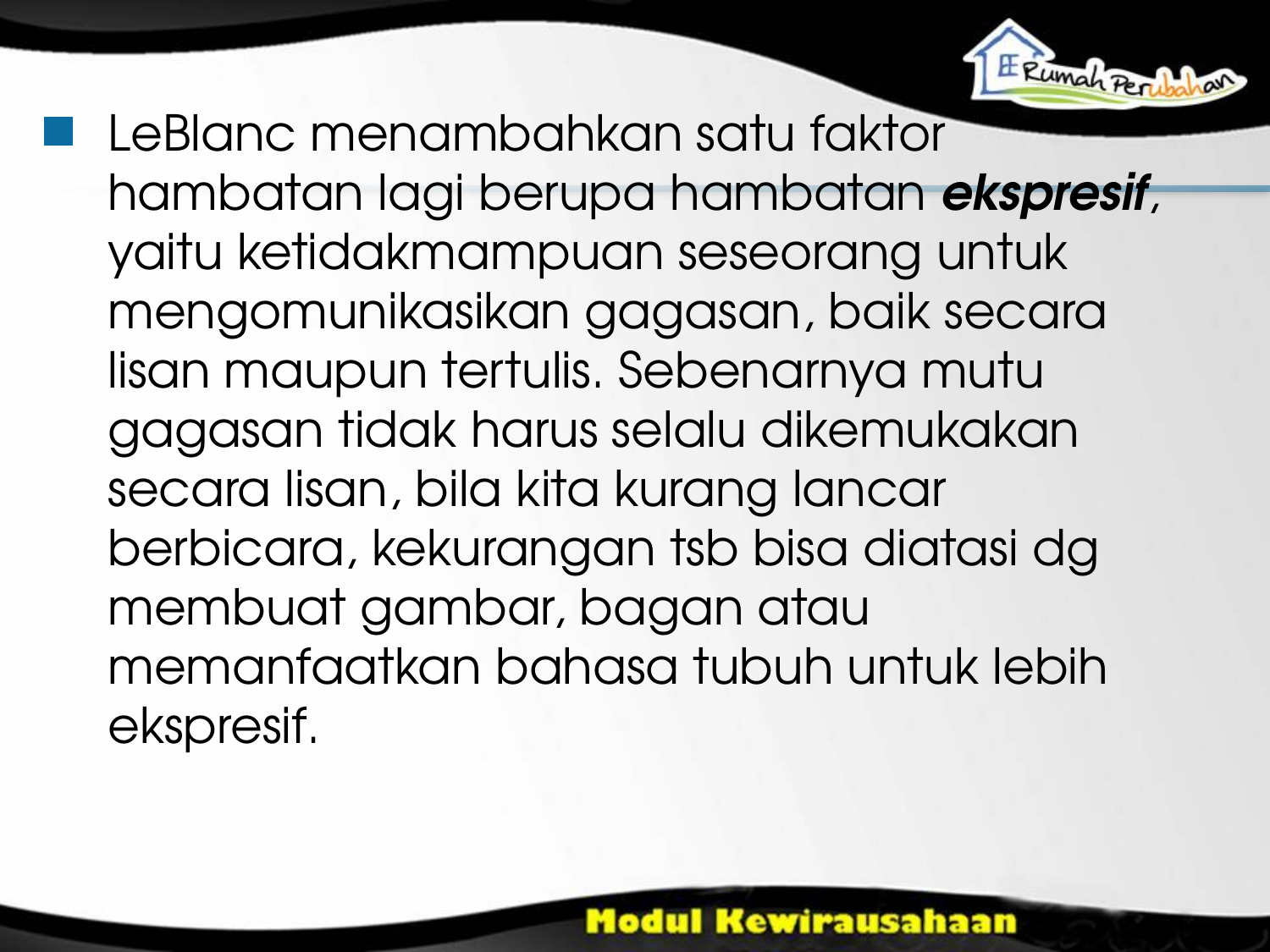

LeBlanc menambahkan satu faktor hambatan lagi berupa hambatan ekspresif, yaitu ketidakmampuan seseorang untuk mengomunikasikan gagasan, baik secara lisan maupun tertulis. Sebenarnya mutu gagasan tidak harus selalu dikemukakan secara lisan, bila kita kurang lancar berbicara, kekurangan tsb bisa diatasi dg membuat gambar, bagan atau memanfaatkan bahasa tubuh untuk lebih ekspresif.